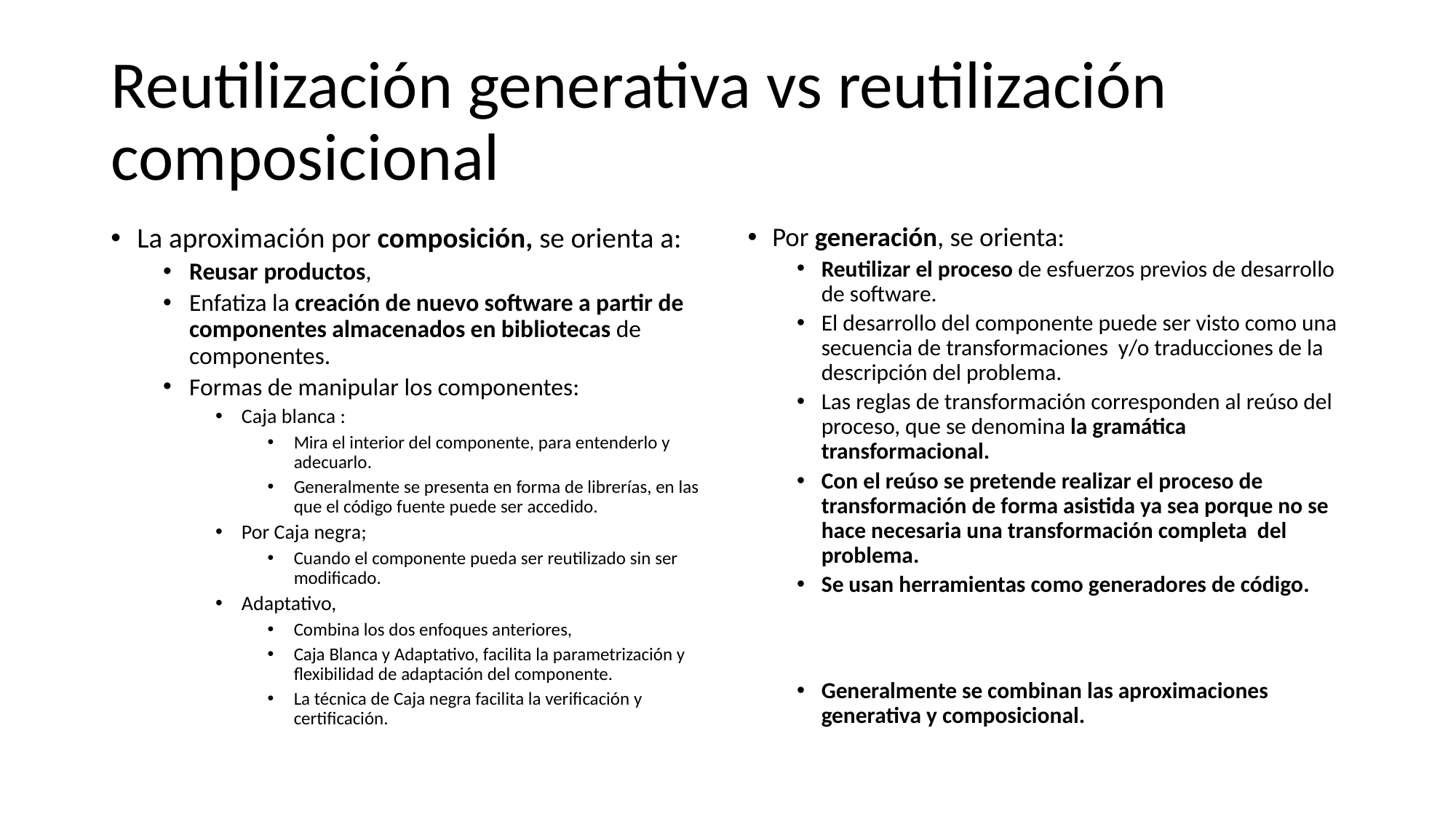

# Reutilización generativa vs reutilización composicional
La aproximación por composición, se orienta a:
Reusar productos,
Enfatiza la creación de nuevo software a partir de componentes almacenados en bibliotecas de componentes.
Formas de manipular los componentes:
Caja blanca :
Mira el interior del componente, para entenderlo y adecuarlo.
Generalmente se presenta en forma de librerías, en las que el código fuente puede ser accedido.
Por Caja negra;
Cuando el componente pueda ser reutilizado sin ser modificado.
Adaptativo,
Combina los dos enfoques anteriores,
Caja Blanca y Adaptativo, facilita la parametrización y flexibilidad de adaptación del componente.
La técnica de Caja negra facilita la verificación y certificación.

Por generación, se orienta:
Reutilizar el proceso de esfuerzos previos de desarrollo de software.
El desarrollo del componente puede ser visto como una secuencia de transformaciones  y/o traducciones de la descripción del problema.
Las reglas de transformación corresponden al reúso del proceso, que se denomina la gramática transformacional.
Con el reúso se pretende realizar el proceso de transformación de forma asistida ya sea porque no se hace necesaria una transformación completa  del problema.
Se usan herramientas como generadores de código.

Generalmente se combinan las aproximaciones generativa y composicional.